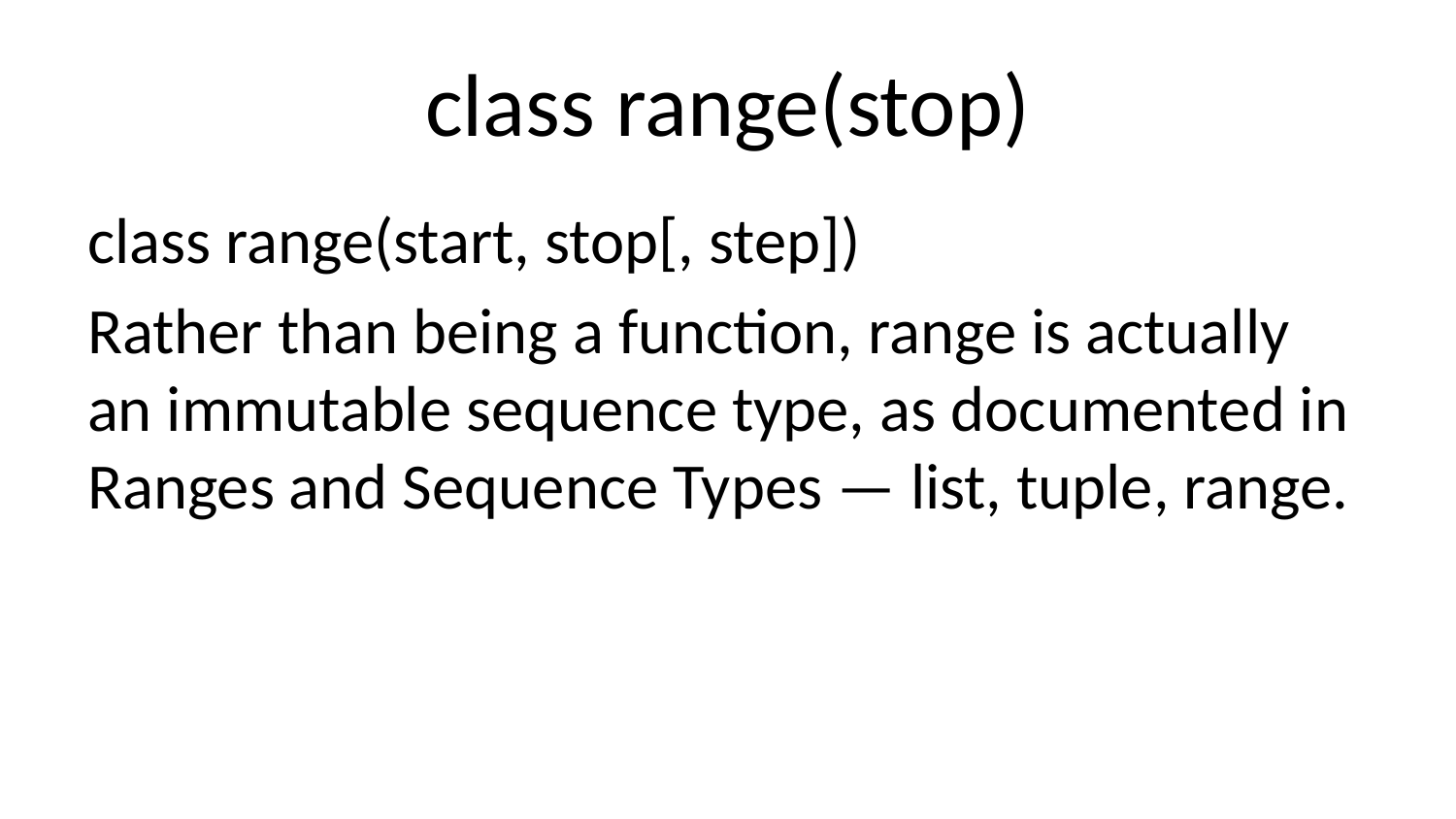

# class range(stop)
class range(start, stop[, step])
Rather than being a function, range is actually an immutable sequence type, as documented in Ranges and Sequence Types — list, tuple, range.